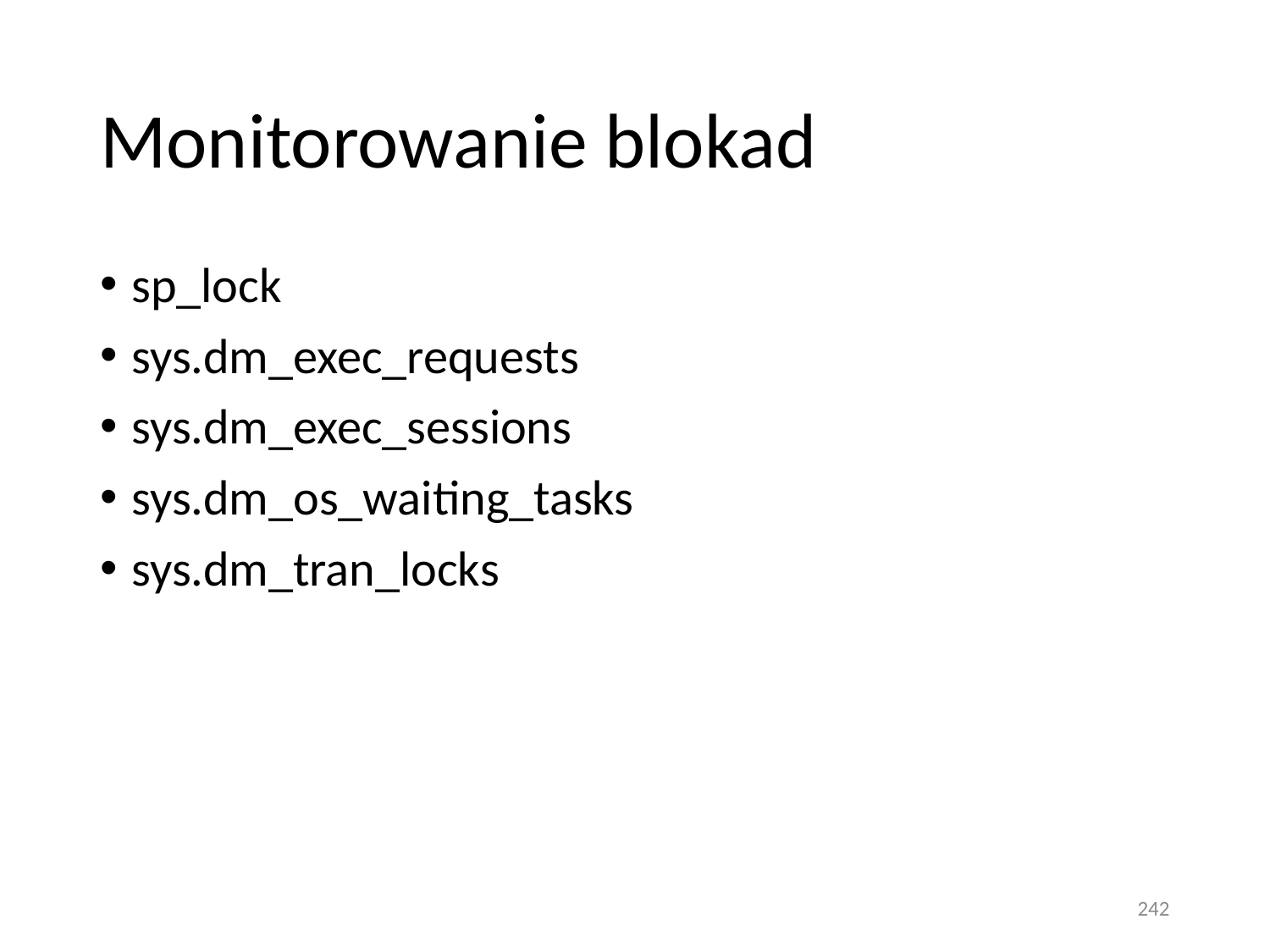

# Monitorowanie blokad
sp_lock
sys.dm_exec_requests
sys.dm_exec_sessions
sys.dm_os_waiting_tasks
sys.dm_tran_locks

242